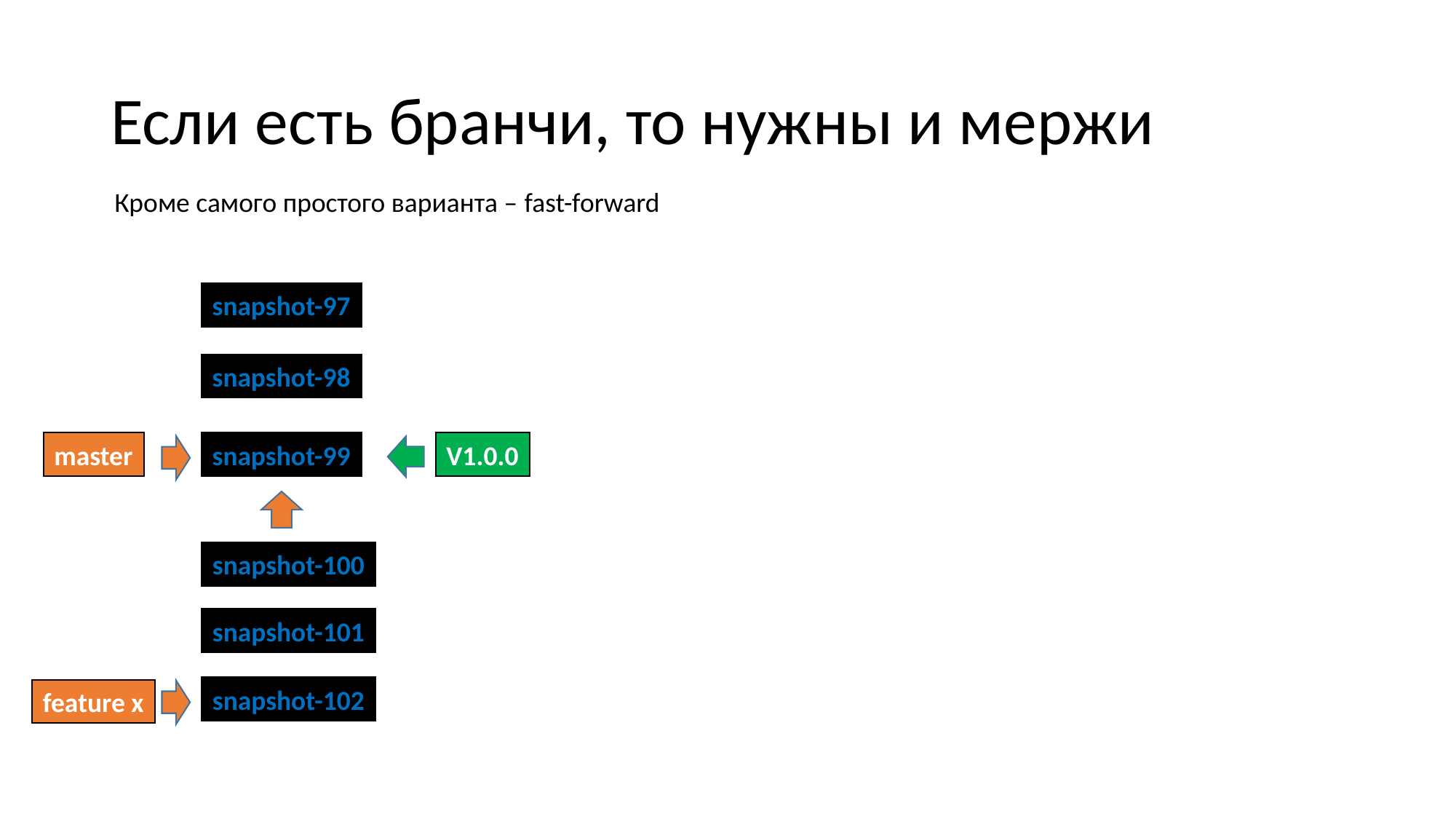

# Если есть бранчи, то нужны и мержи
Кроме самого простого варианта – fast-forward
snapshot-97
snapshot-98
master
snapshot-99
V1.0.0

snapshot-100
snapshot-101
snapshot-102
feature x